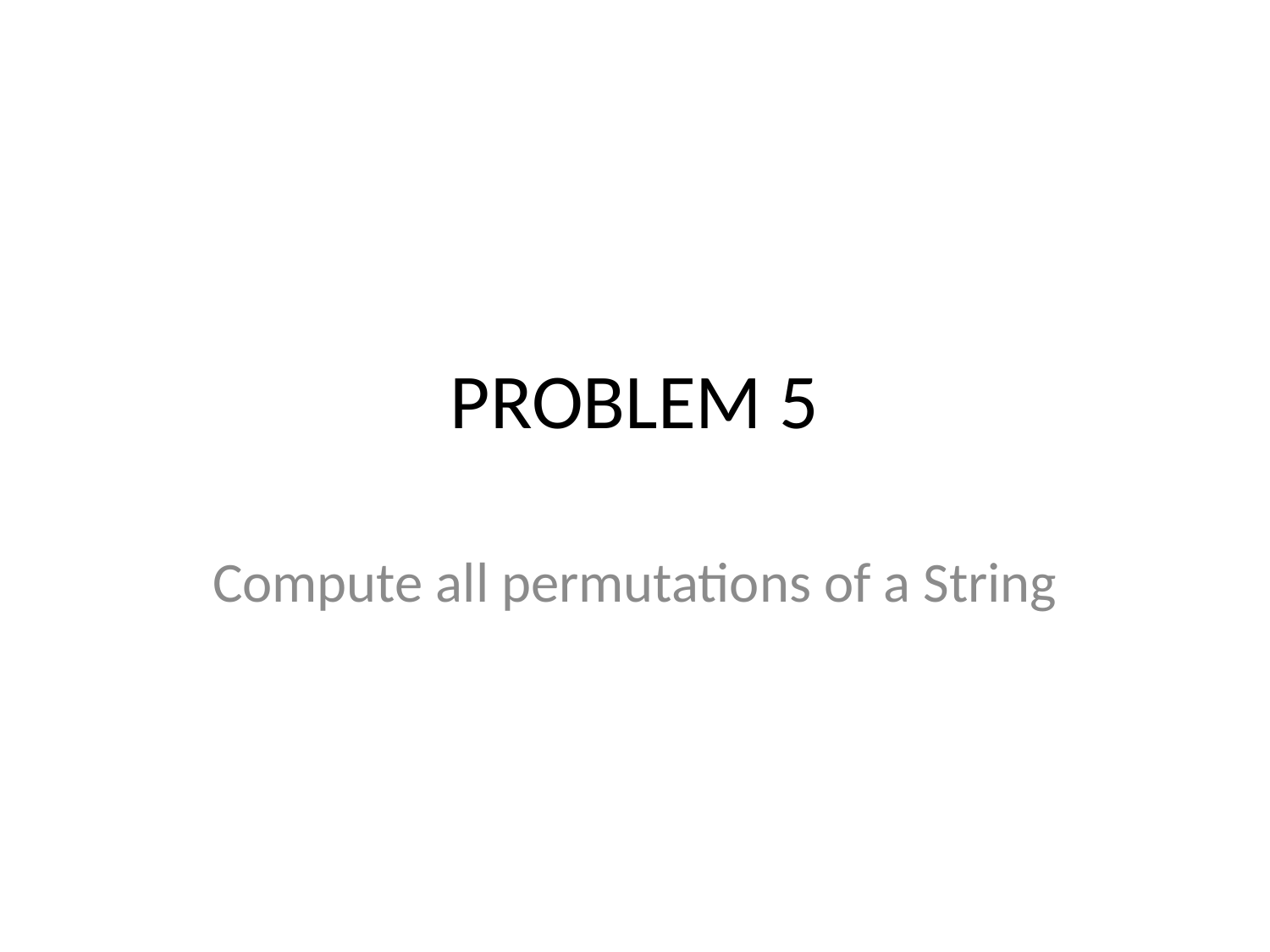

# PROBLEM 5
Compute all permutations of a String